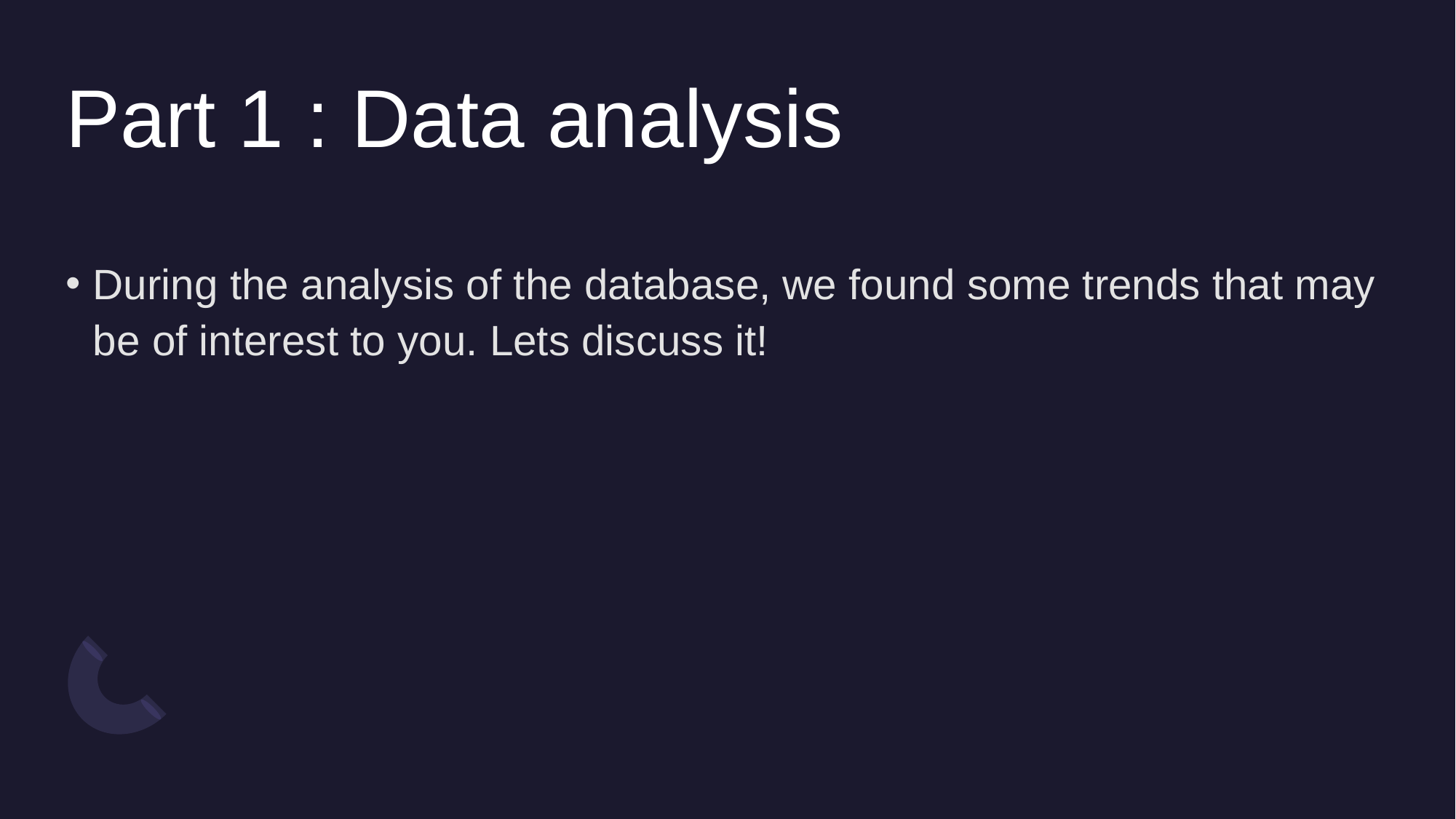

# Part 1 : Data analysis
During the analysis of the database, we found some trends that may be of interest to you. Lets discuss it!